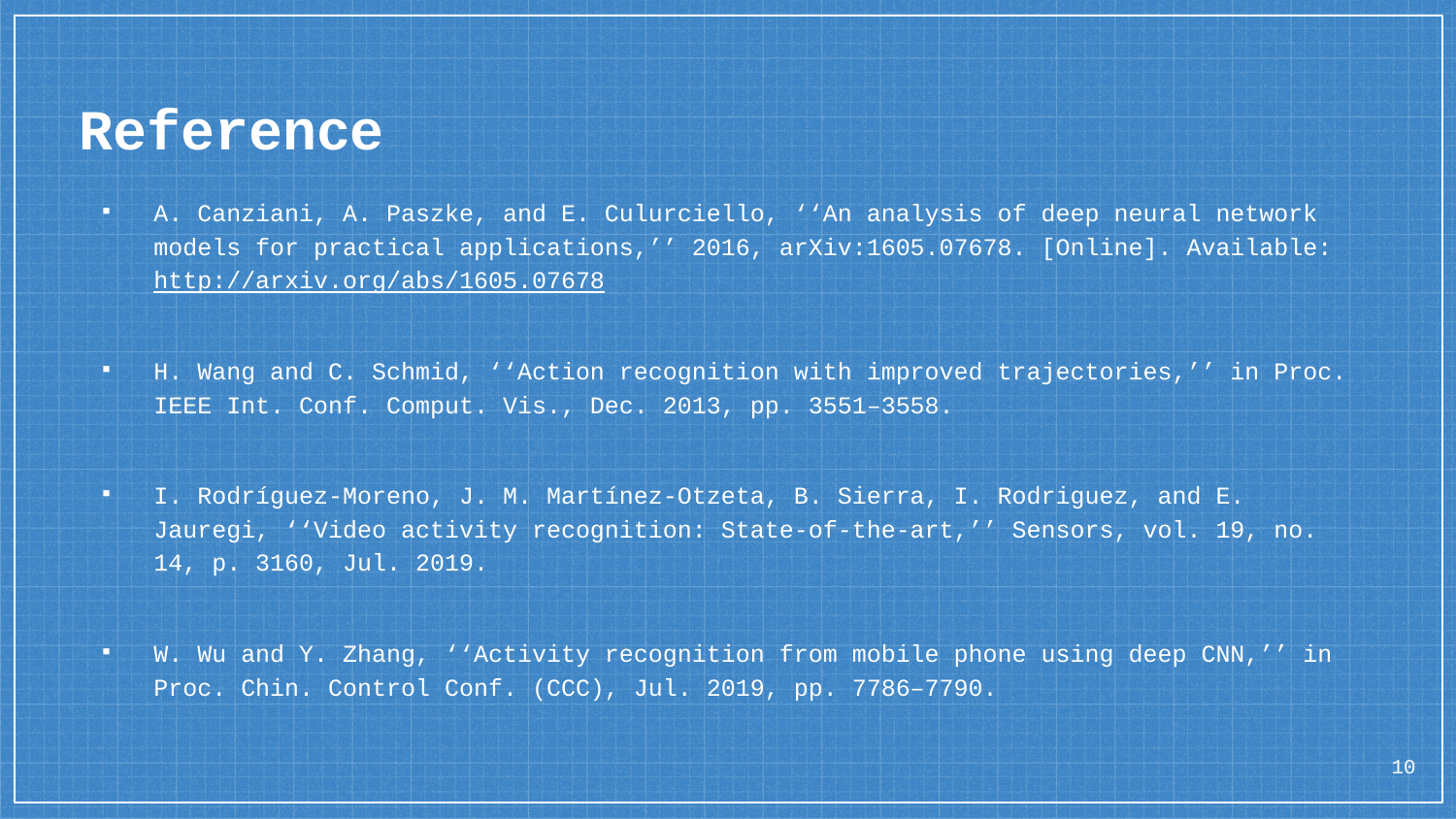

# Reference
A. Canziani, A. Paszke, and E. Culurciello, ‘‘An analysis of deep neural network models for practical applications,’’ 2016, arXiv:1605.07678. [Online]. Available: http://arxiv.org/abs/1605.07678

H. Wang and C. Schmid, ‘‘Action recognition with improved trajectories,’’ in Proc. IEEE Int. Conf. Comput. Vis., Dec. 2013, pp. 3551–3558.

I. Rodríguez-Moreno, J. M. Martínez-Otzeta, B. Sierra, I. Rodriguez, and E. Jauregi, ‘‘Video activity recognition: State-of-the-art,’’ Sensors, vol. 19, no. 14, p. 3160, Jul. 2019.

W. Wu and Y. Zhang, ‘‘Activity recognition from mobile phone using deep CNN,’’ in Proc. Chin. Control Conf. (CCC), Jul. 2019, pp. 7786–7790.
10